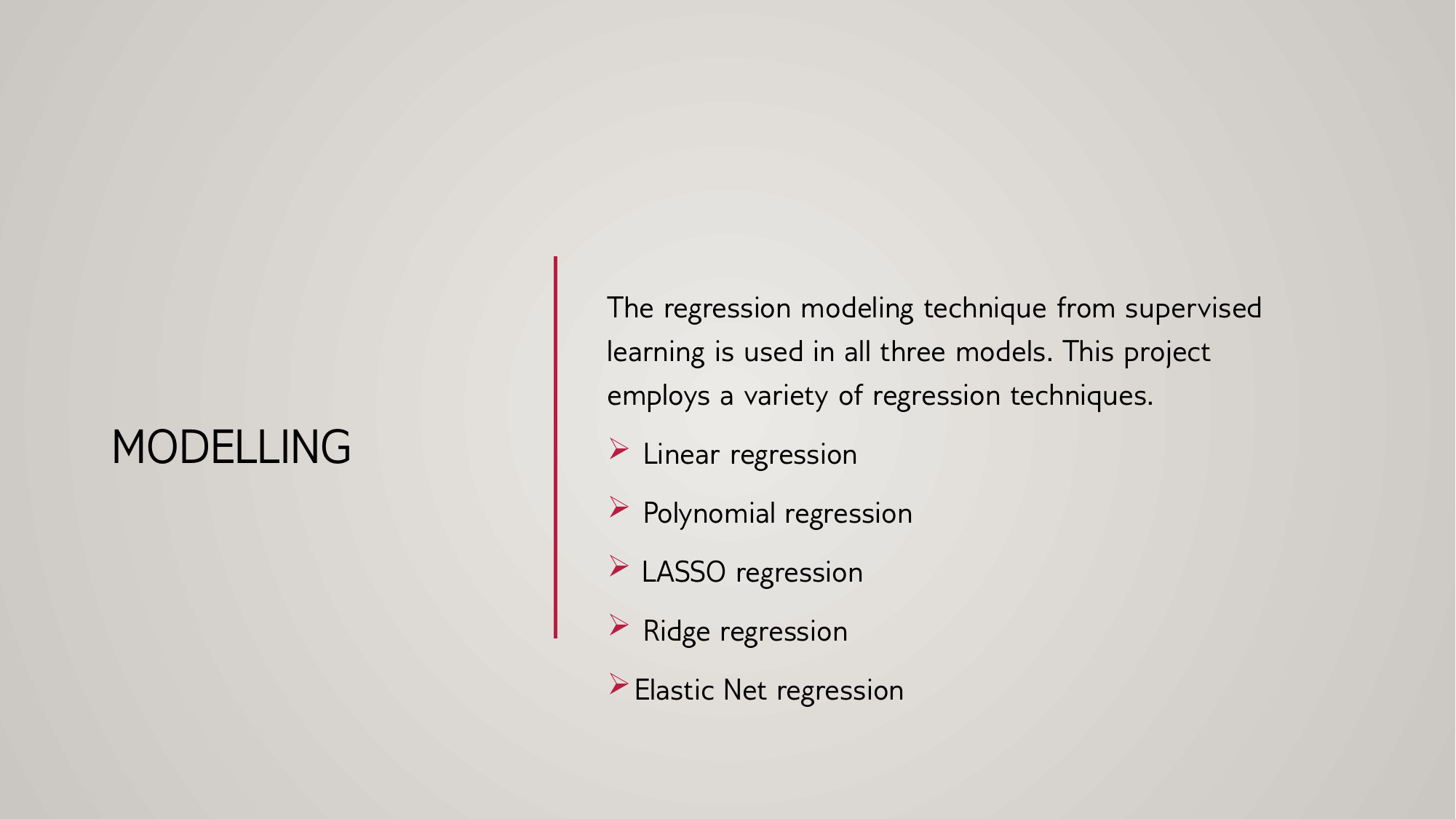

# MODELLING
The regression modeling technique from supervised learning is used in all three models. This project employs a variety of regression techniques.
 Linear regression
 Polynomial regression
 LASSO regression
 Ridge regression
Elastic Net regression